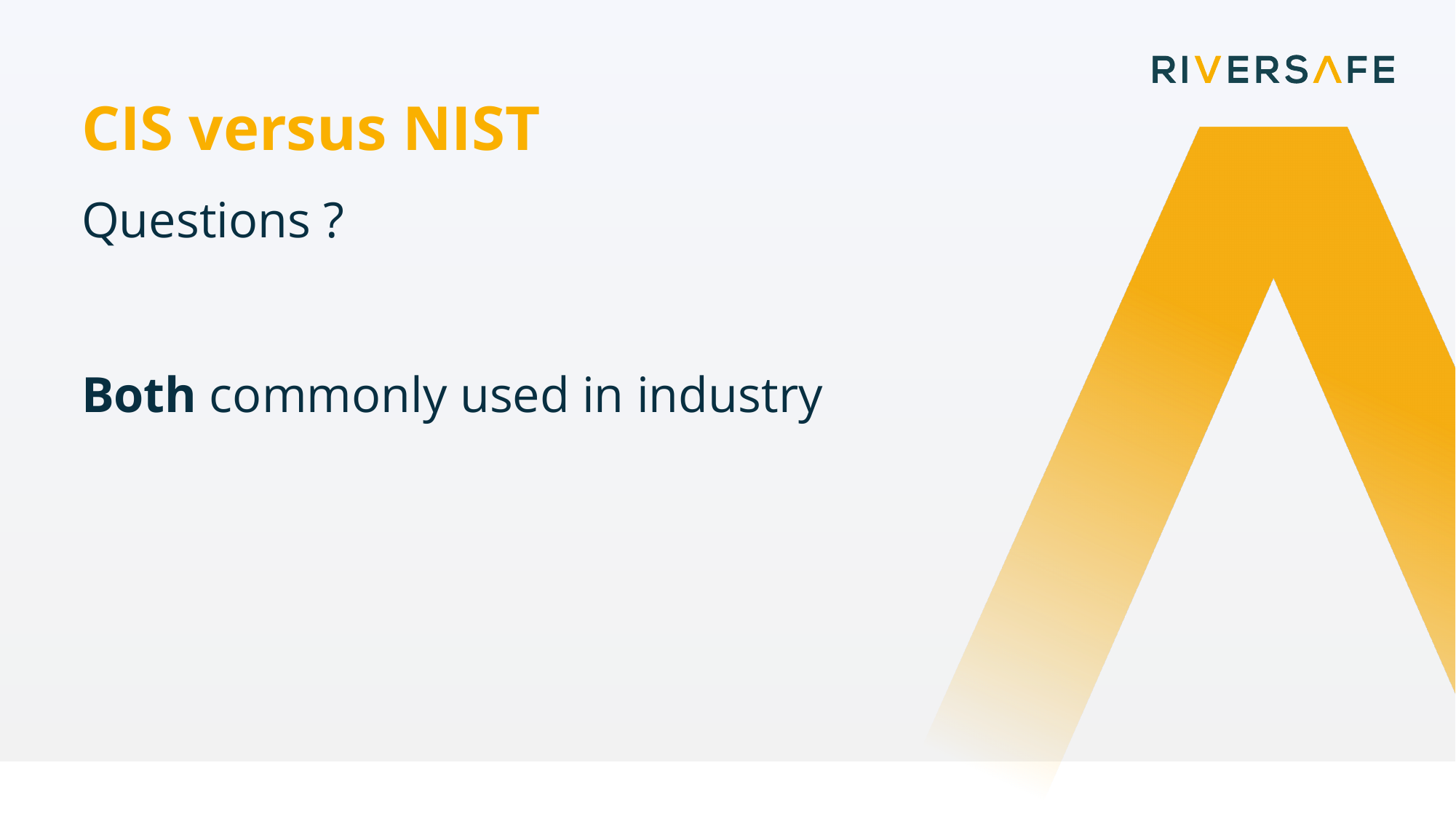

CIS versus NIST
Questions ?

Both commonly used in industry